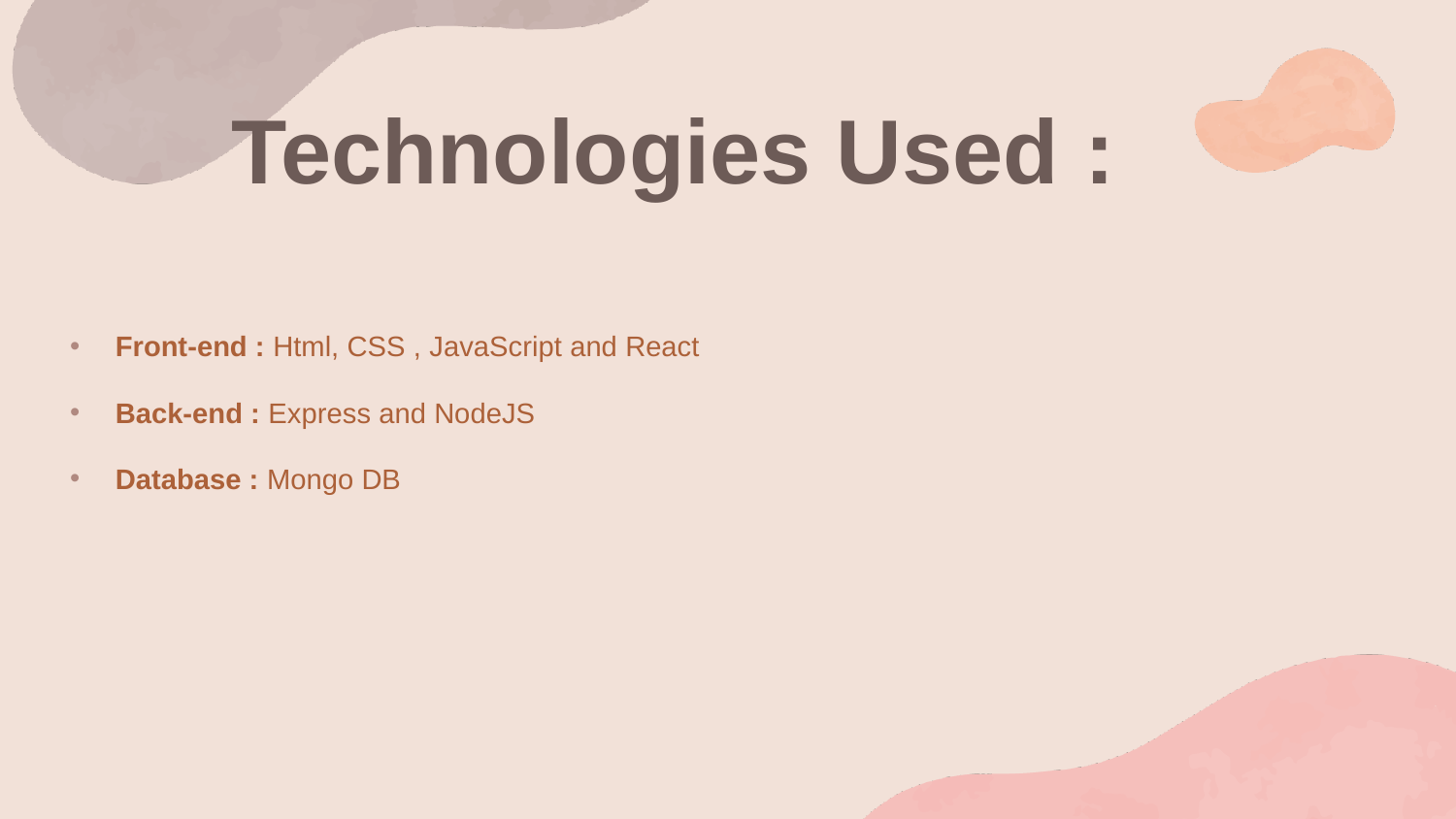

Technologies Used :
Front-end : Html, CSS , JavaScript and React
Back-end : Express and NodeJS
Database : Mongo DB